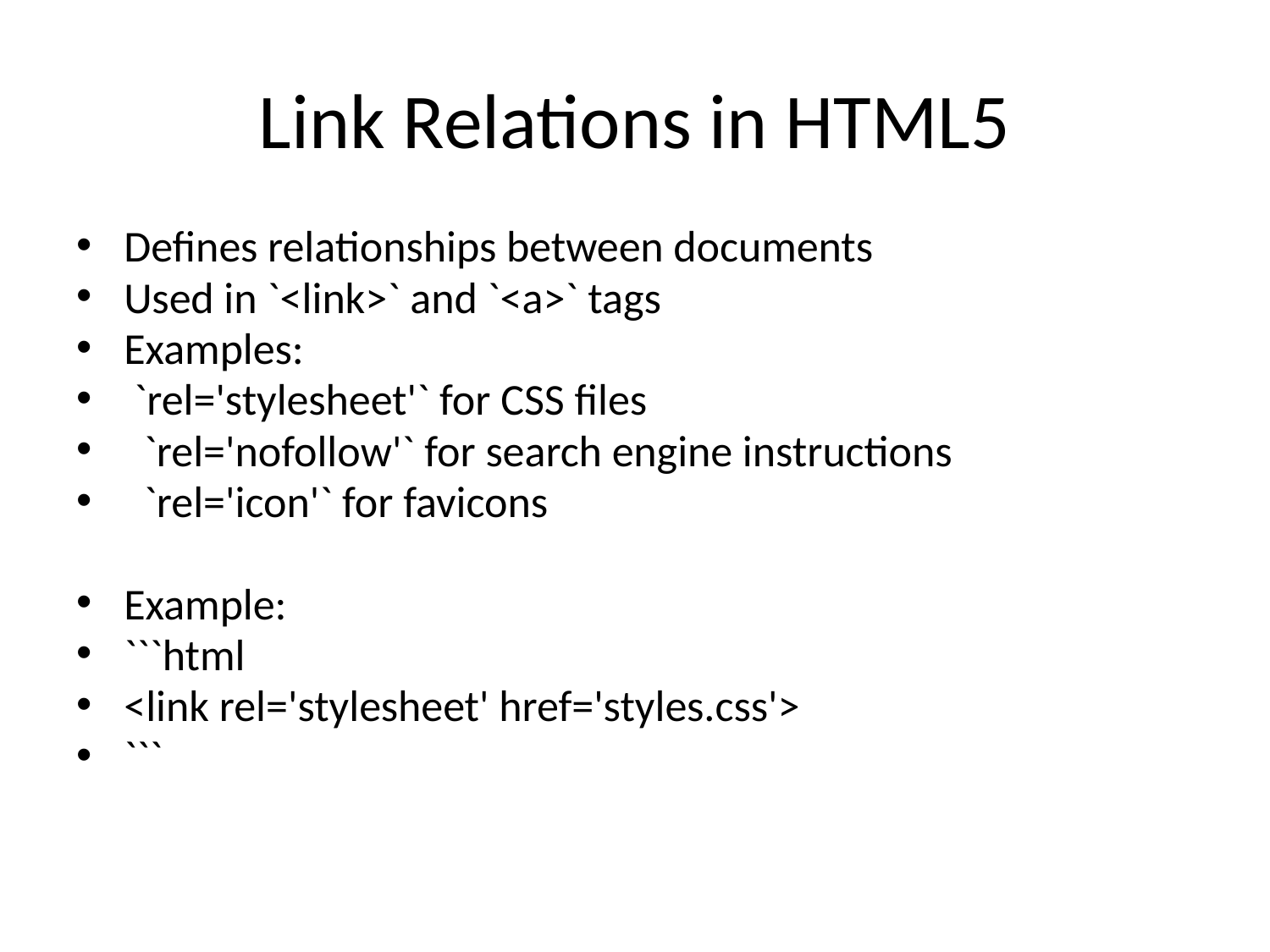

# Link Relations in HTML5
Defines relationships between documents
Used in `<link>` and `<a>` tags
Examples:
 `rel='stylesheet'` for CSS files
  `rel='nofollow'` for search engine instructions
  `rel='icon'` for favicons

Example:
```html
<link rel='stylesheet' href='styles.css'>
```